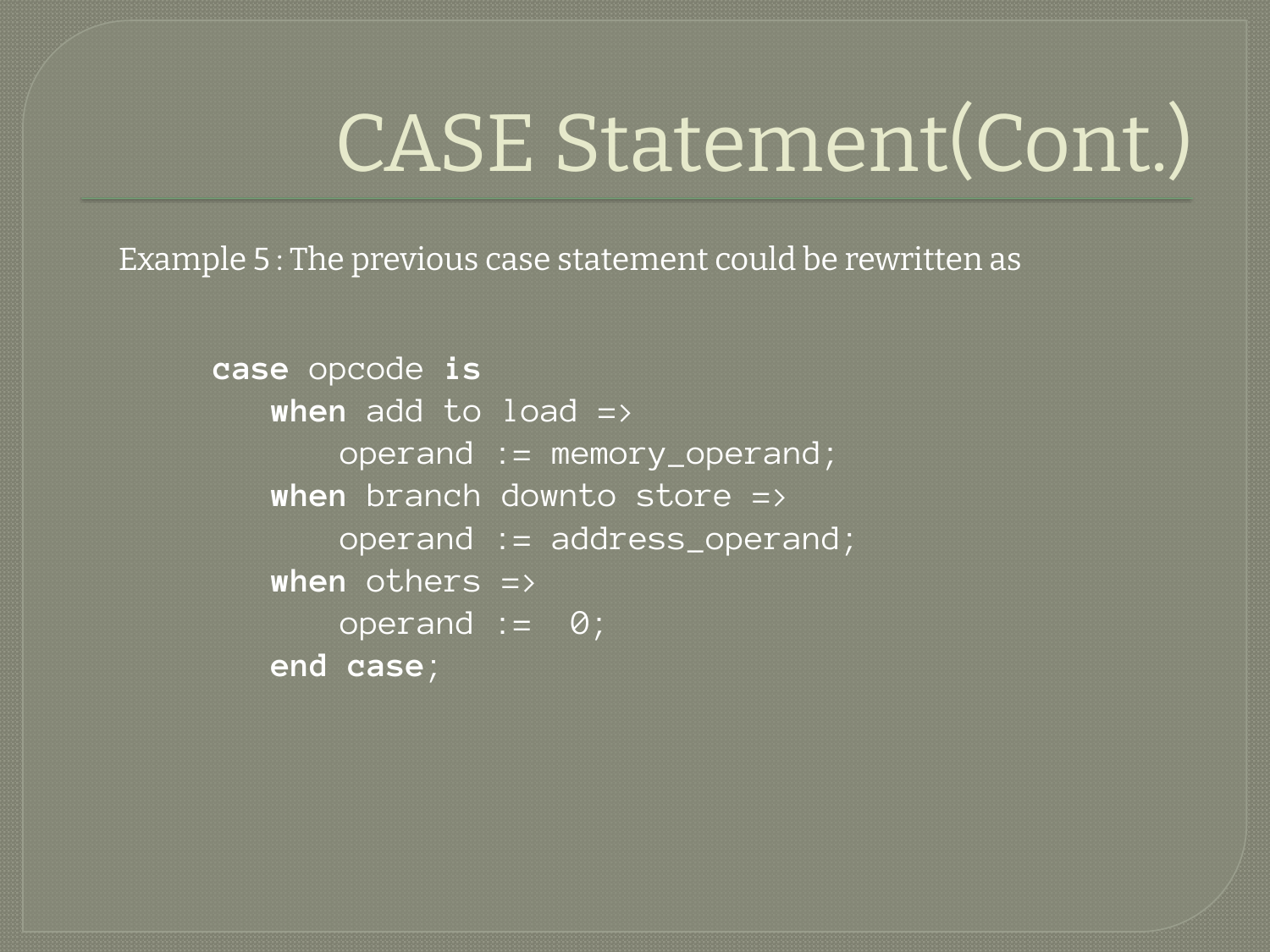

# CASE Statement(Cont.)
Example 5 : The previous case statement could be rewritten as
case opcode is
   when add to load =>
	operand := memory_operand;
   when branch downto store =>
	operand := address_operand;
   when others =>
	operand :=  0;
   end case;